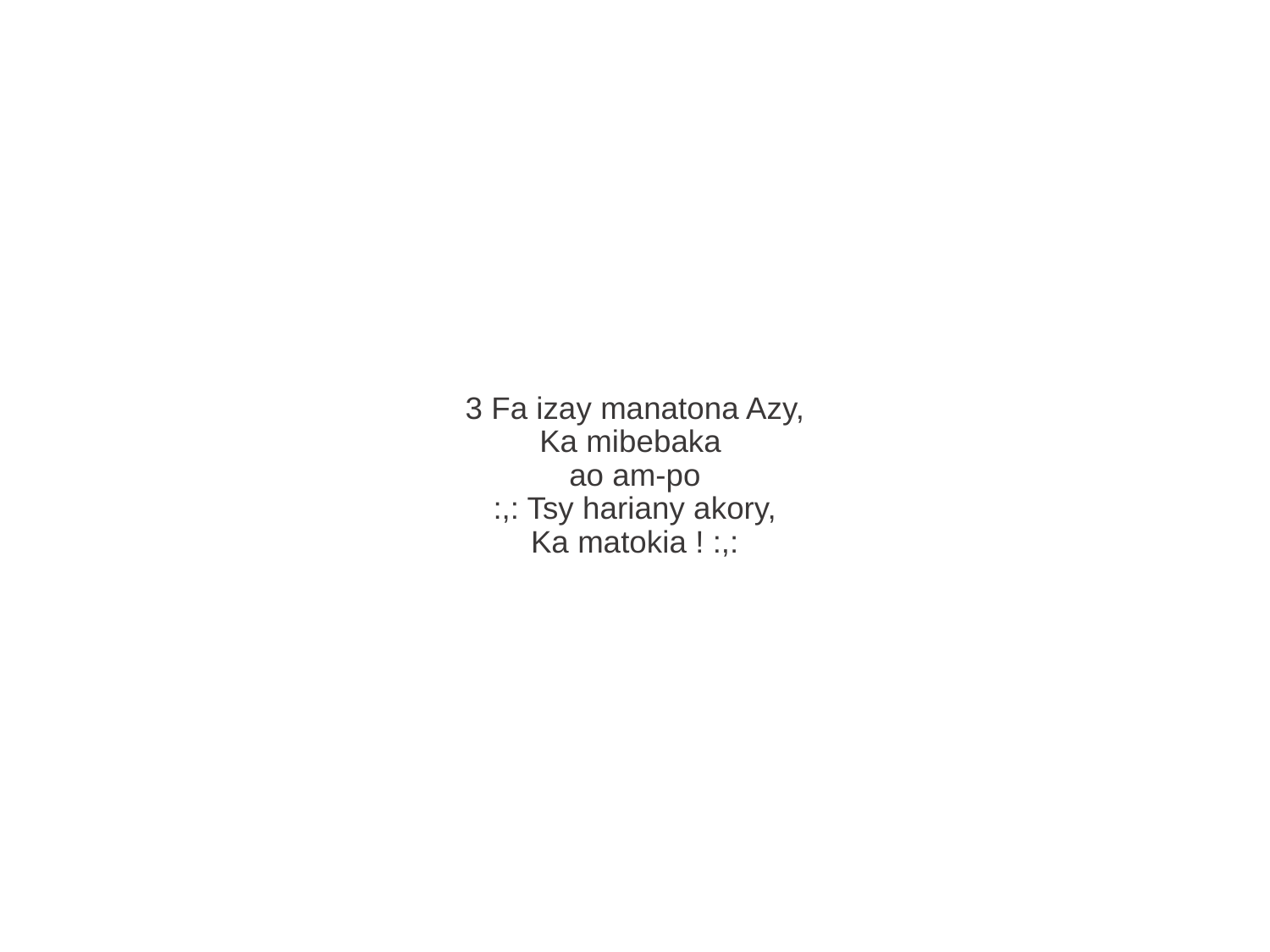

3 Fa izay manatona Azy,
Ka mibebaka
ao am-po
:,: Tsy hariany akory,
Ka matokia ! :,: